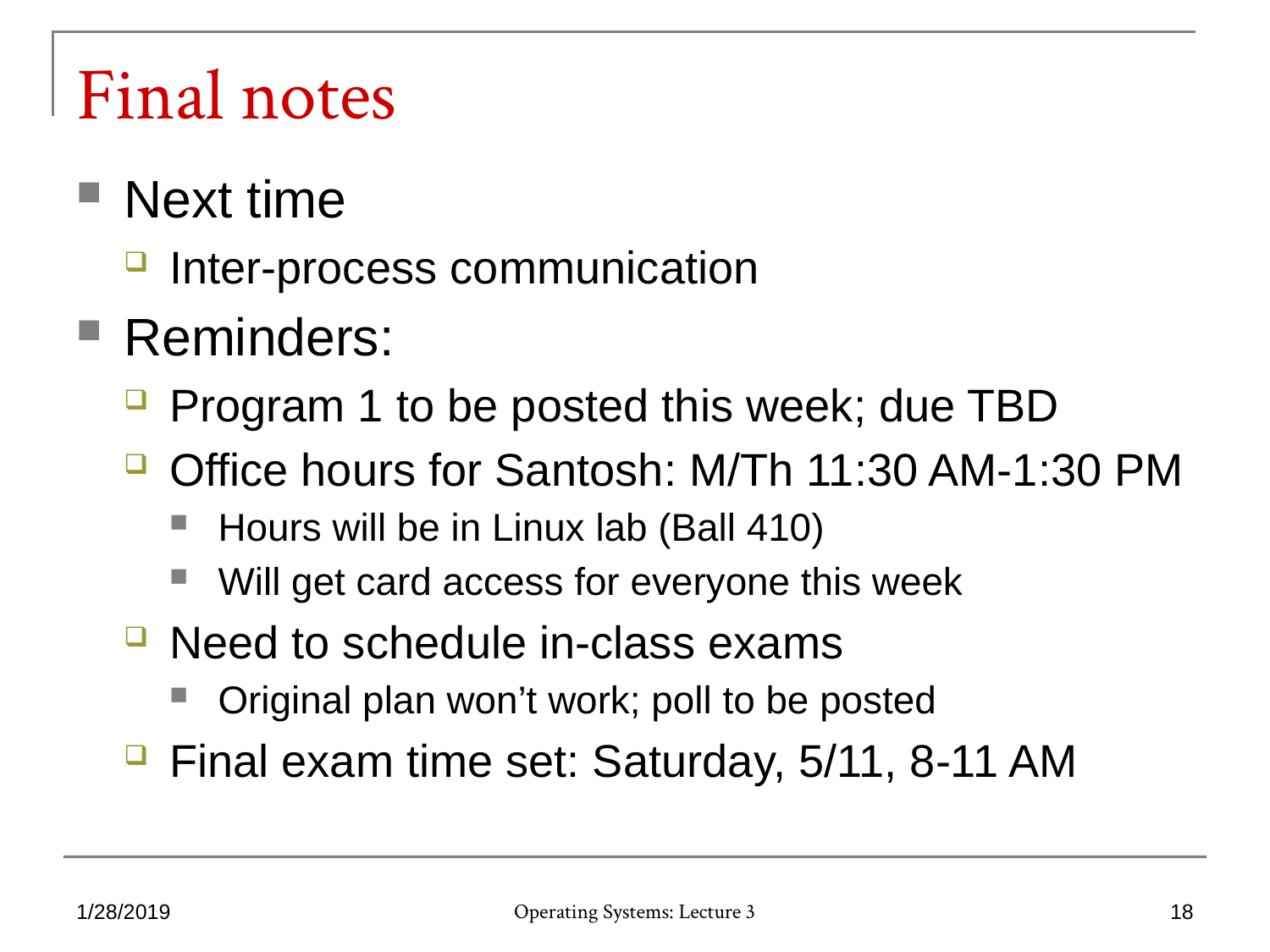

# Final notes
Next time
Inter-process communication
Reminders:
Program 1 to be posted this week; due TBD
Office hours for Santosh: M/Th 11:30 AM-1:30 PM
Hours will be in Linux lab (Ball 410)
Will get card access for everyone this week
Need to schedule in-class exams
Original plan won’t work; poll to be posted
Final exam time set: Saturday, 5/11, 8-11 AM
1/28/2019
18
Operating Systems: Lecture 3